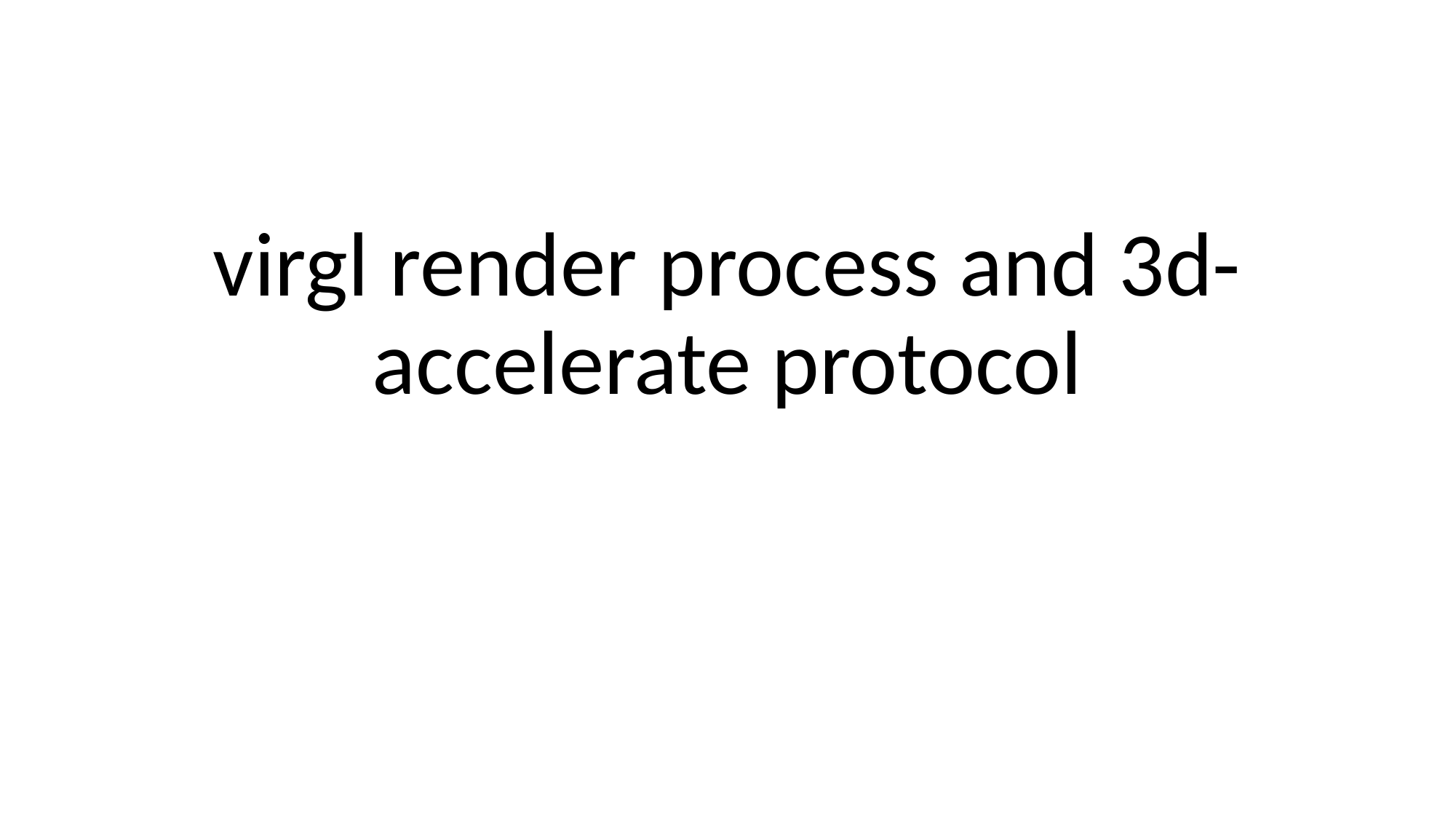

# virgl render process and 3d-accelerate protocol